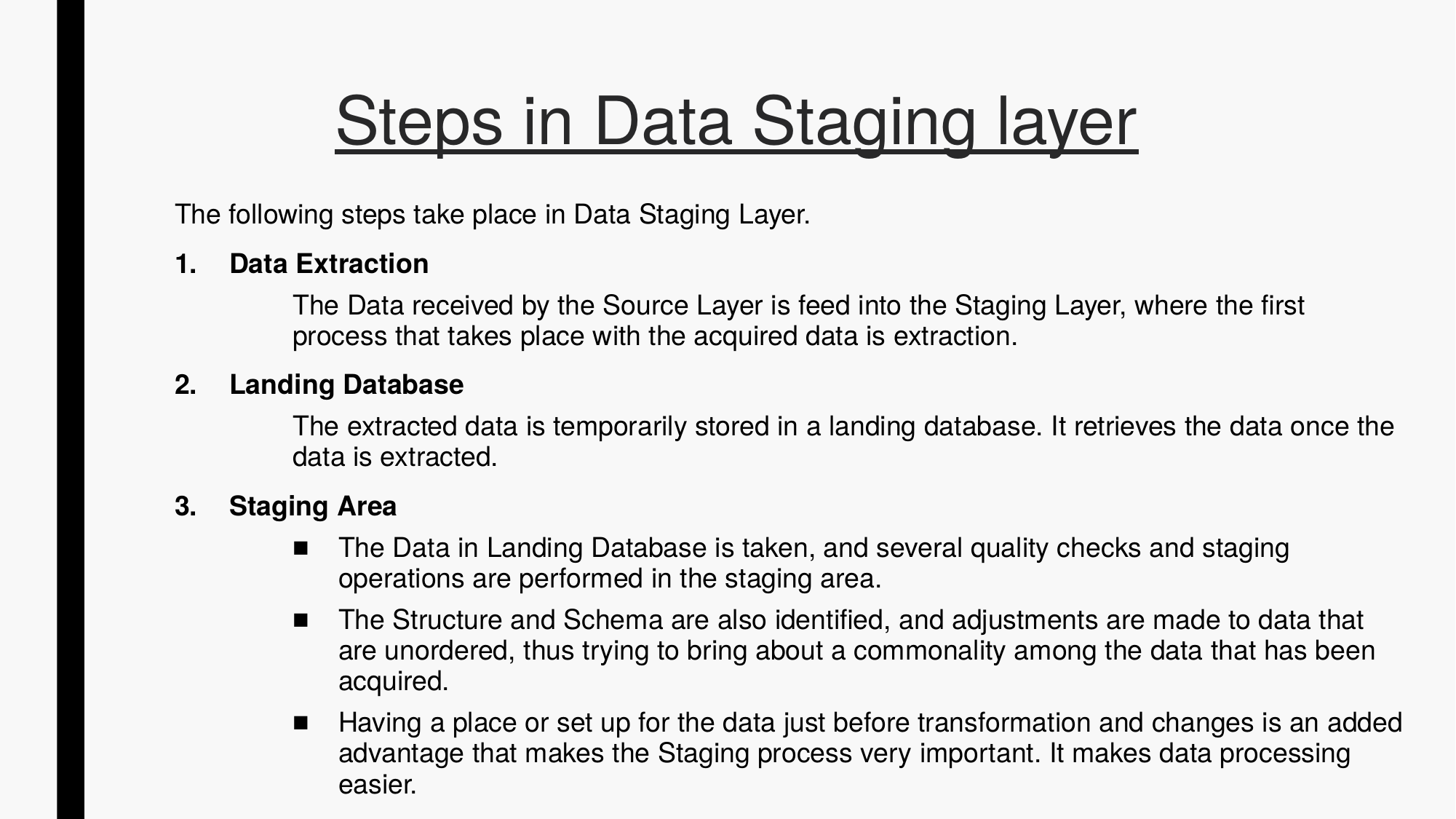

# Steps in Data Staging layer
The following steps take place in Data Staging Layer.
Data Extraction
The Data received by the Source Layer is feed into the Staging Layer, where the first process that takes place with the acquired data is extraction.
Landing Database
The extracted data is temporarily stored in a landing database. It retrieves the data once the data is extracted.
Staging Area
The Data in Landing Database is taken, and several quality checks and staging operations are performed in the staging area.
The Structure and Schema are also identified, and adjustments are made to data that are unordered, thus trying to bring about a commonality among the data that has been acquired.
Having a place or set up for the data just before transformation and changes is an added advantage that makes the Staging process very important. It makes data processing easier.